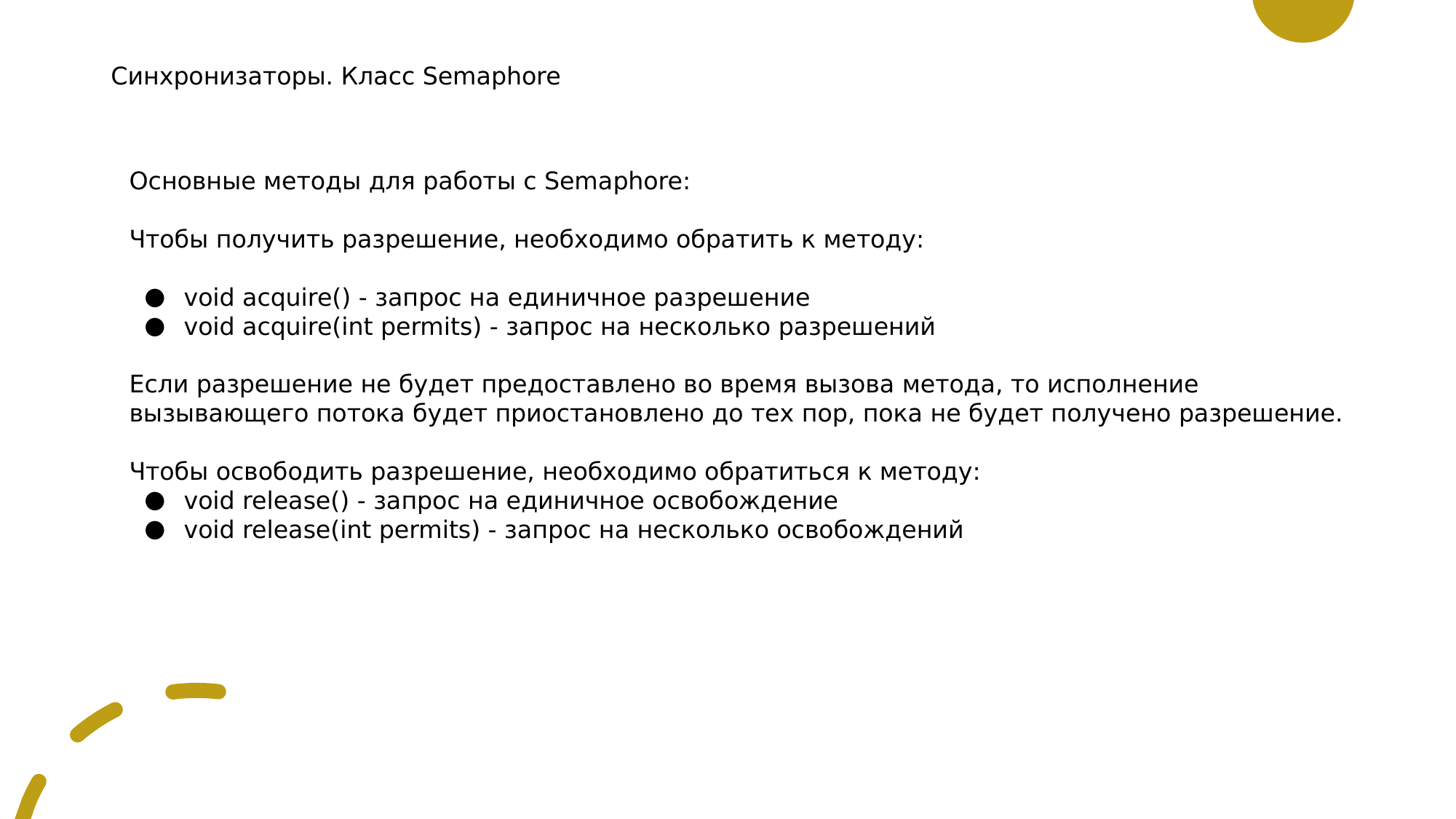

# Синхронизаторы. Класс Semaphore
Основные методы для работы с Semaphore:

Чтобы получить разрешение, необходимо обратить к методу:

void acquire() - запрос на единичное разрешение
void acquire(int permits) - запрос на несколько разрешений

Если разрешение не будет предоставлено во время вызова метода, то исполнение вызывающего потока будет приостановлено до тех пор, пока не будет получено разрешение.

Чтобы освободить разрешение, необходимо обратиться к методу:
void release() - запрос на единичное освобождение
void release(int permits) - запрос на несколько освобождений